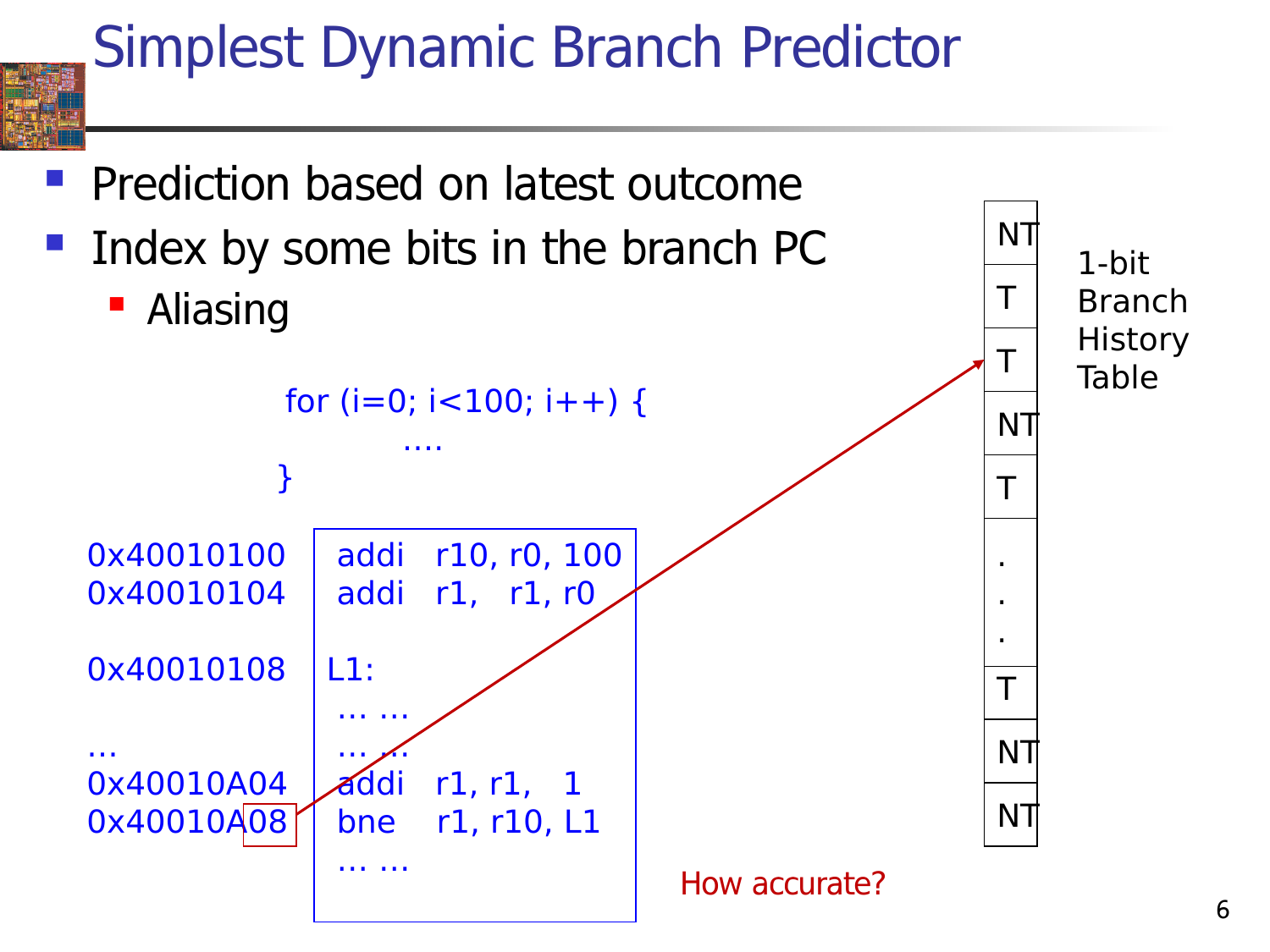

# Simplest Dynamic Branch Predictor
Prediction based on latest outcome
Index by some bits in the branch PC
Aliasing

NT
1-bit
Branch
History
Table
T
T

 for (i=0; i<100; i++) {
	….
}

NT
T
.
.
.
0x40010100
0x40010104

0x40010108

…
0x40010A04
0x40010A08
 addi   r10, r0, 100
 addi   r1,   r1, r0

L1:
 … …
 … …
 addi   r1, r1,   1
 bne    r1, r10, L1
 … …

T
NT
NT

How accurate?
6